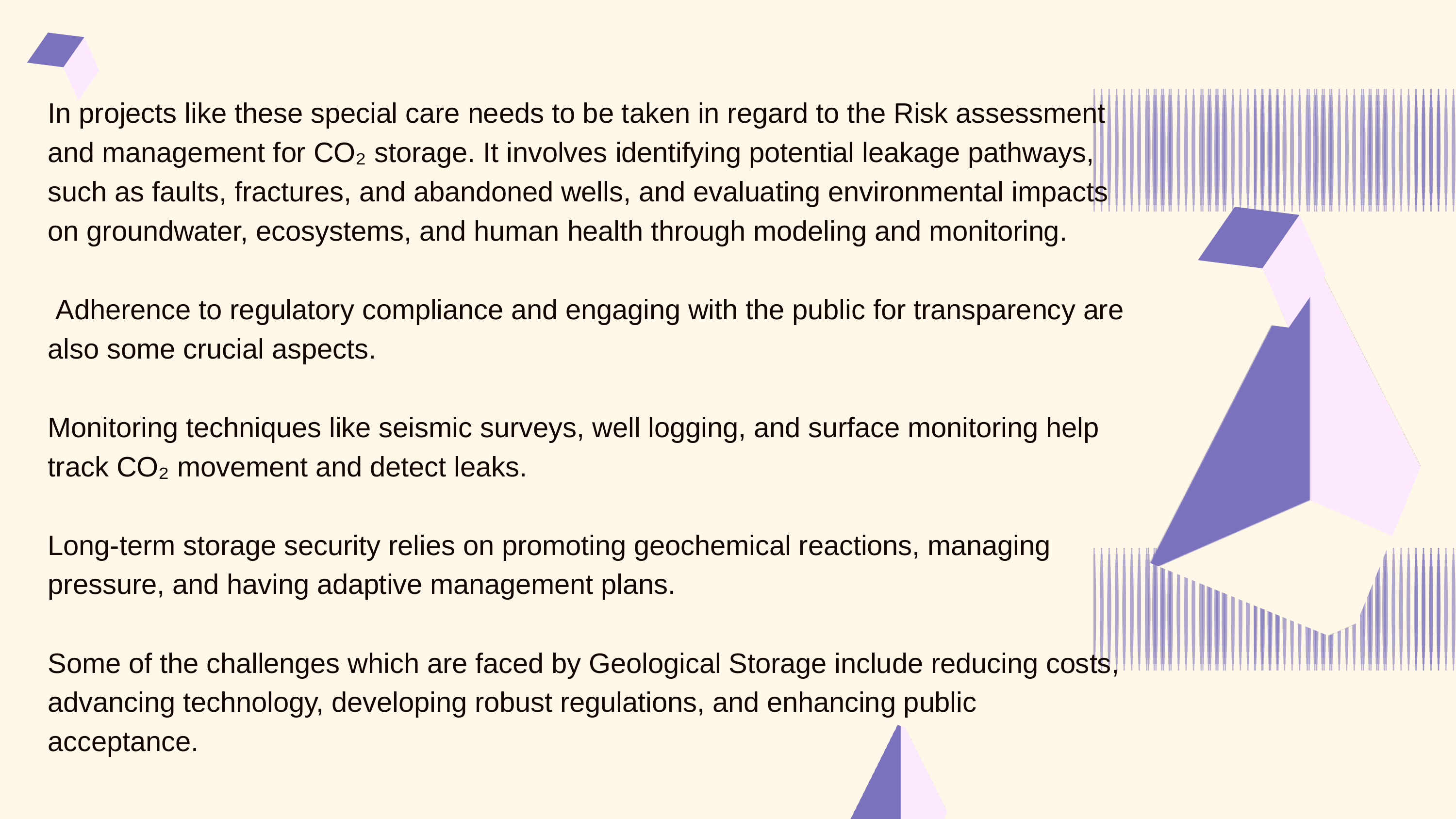

In projects like these special care needs to be taken in regard to the Risk assessment and management for CO₂ storage. It involves identifying potential leakage pathways, such as faults, fractures, and abandoned wells, and evaluating environmental impacts on groundwater, ecosystems, and human health through modeling and monitoring.

 Adherence to regulatory compliance and engaging with the public for transparency are also some crucial aspects.

Monitoring techniques like seismic surveys, well logging, and surface monitoring help track CO₂ movement and detect leaks.

Long-term storage security relies on promoting geochemical reactions, managing pressure, and having adaptive management plans.

Some of the challenges which are faced by Geological Storage include reducing costs, advancing technology, developing robust regulations, and enhancing public acceptance.